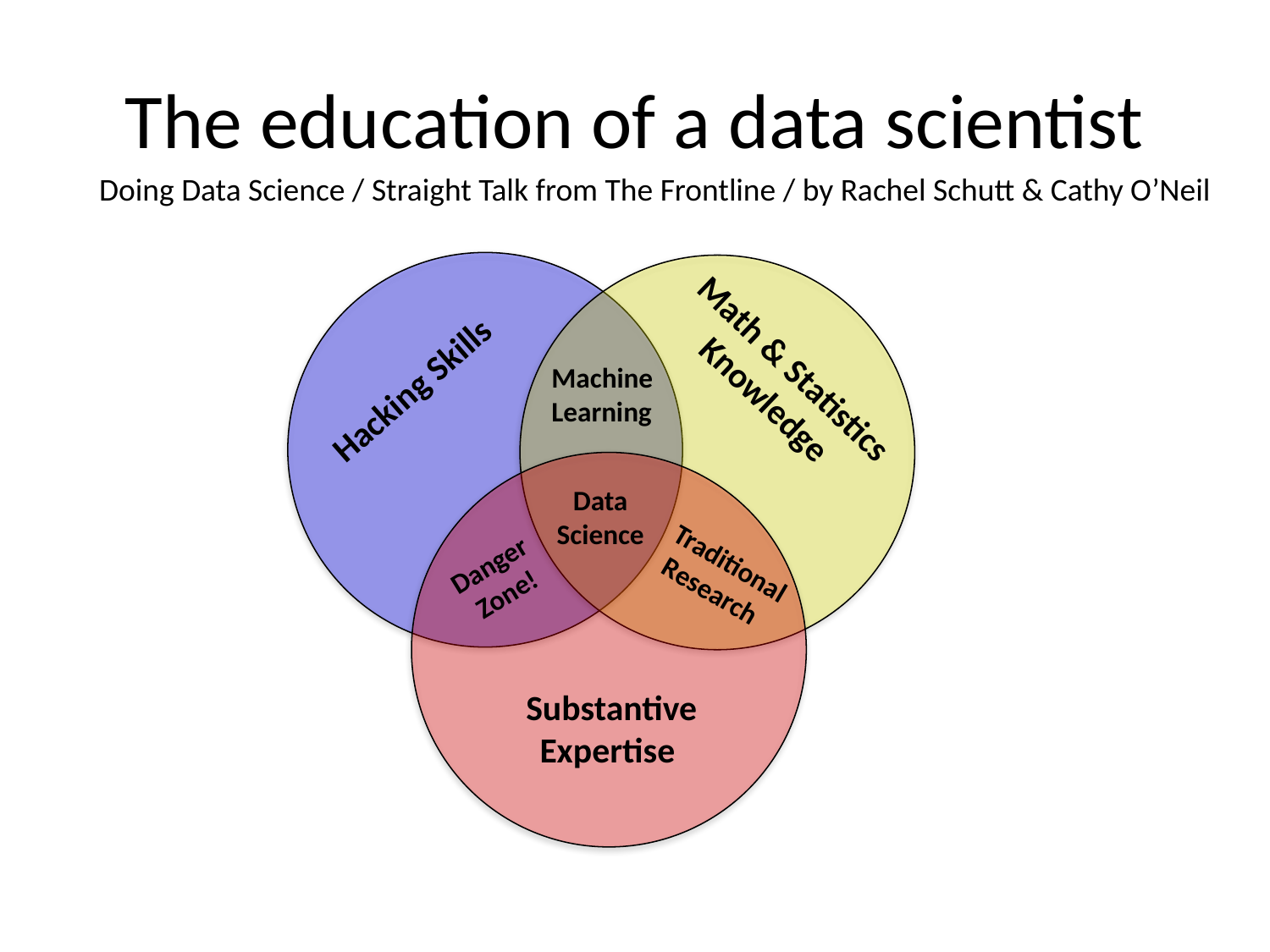

# The education of a data scientist
Doing Data Science / Straight Talk from The Frontline / by Rachel Schutt & Cathy O’Neil

Math & Statistics
Knowledge
Machine
Learning
Hacking Skills

Data
Science
Danger
Zone!
Traditional
 Research
Substantive
Expertise